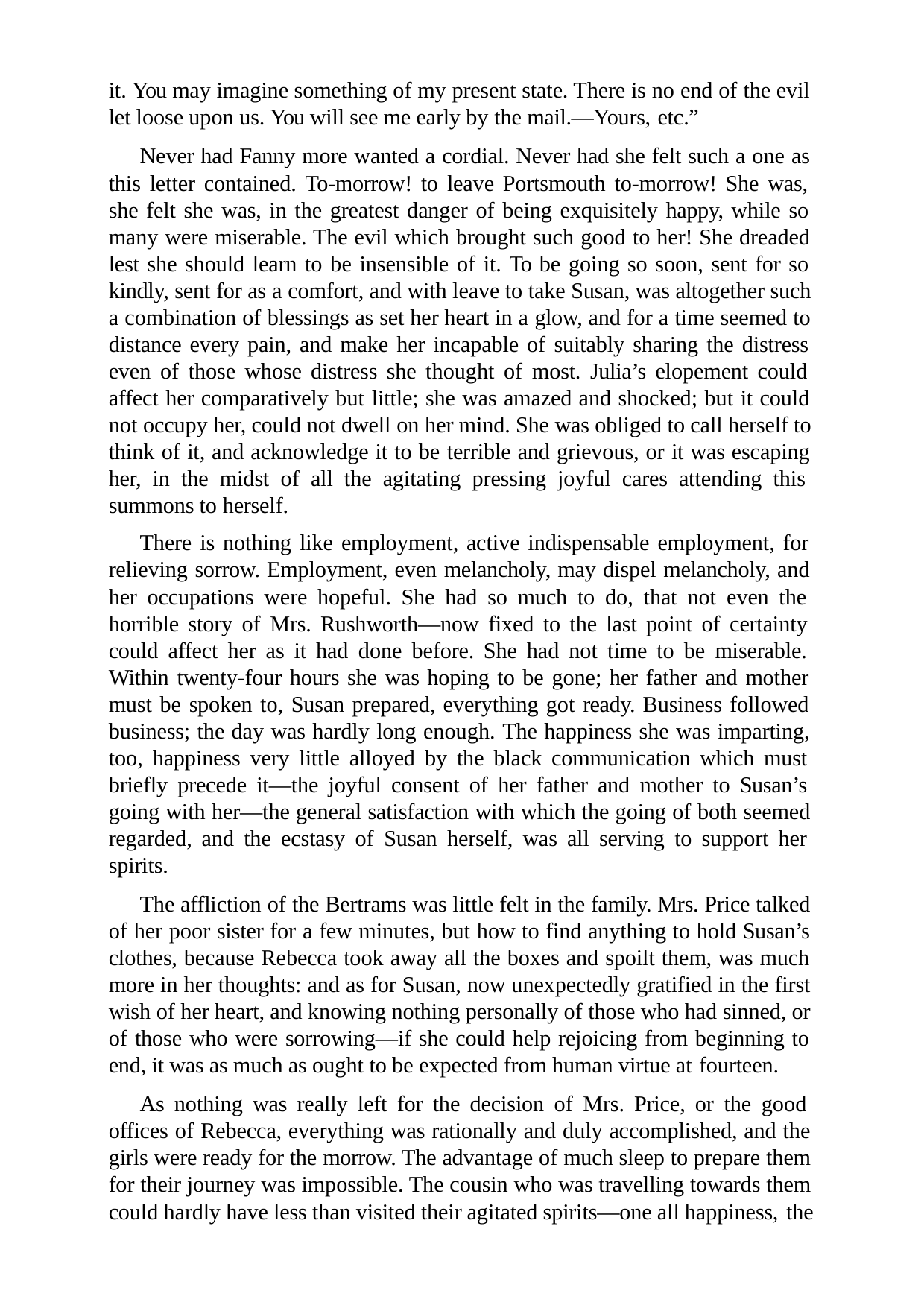

it. You may imagine something of my present state. There is no end of the evil  let loose upon us. You will see me early by the mail.—Yours, etc.”
Never had Fanny more wanted a cordial. Never had she felt such a one as  this letter contained. To-morrow! to leave Portsmouth to-morrow! She was,  she felt she was, in the greatest danger of being exquisitely happy, while so  many were miserable. The evil which brought such good to her! She dreaded  lest she should learn to be insensible of it. To be going so soon, sent for so  kindly, sent for as a comfort, and with leave to take Susan, was altogether such  a combination of blessings as set her heart in a glow, and for a time seemed to  distance every pain, and make her incapable of suitably sharing the distress  even of those whose distress she thought of most. Julia’s elopement could  affect her comparatively but little; she was amazed and shocked; but it could  not occupy her, could not dwell on her mind. She was obliged to call herself to  think of it, and acknowledge it to be terrible and grievous, or it was escaping  her, in the midst of all the agitating pressing joyful cares attending this  summons to herself.
There is nothing like employment, active indispensable employment, for  relieving sorrow. Employment, even melancholy, may dispel melancholy, and  her occupations were hopeful. She had so much to do, that not even the  horrible story of Mrs. Rushworth—now fixed to the last point of certainty  could affect her as it had done before. She had not time to be miserable.  Within twenty-four hours she was hoping to be gone; her father and mother  must be spoken to, Susan prepared, everything got ready. Business followed  business; the day was hardly long enough. The happiness she was imparting,  too, happiness very little alloyed by the black communication which must  briefly precede it—the joyful consent of her father and mother to Susan’s  going with her—the general satisfaction with which the going of both seemed  regarded, and the ecstasy of Susan herself, was all serving to support her  spirits.
The affliction of the Bertrams was little felt in the family. Mrs. Price talked  of her poor sister for a few minutes, but how to find anything to hold Susan’s  clothes, because Rebecca took away all the boxes and spoilt them, was much  more in her thoughts: and as for Susan, now unexpectedly gratified in the first  wish of her heart, and knowing nothing personally of those who had sinned, or  of those who were sorrowing—if she could help rejoicing from beginning to  end, it was as much as ought to be expected from human virtue at fourteen.
As nothing was really left for the decision of Mrs. Price, or the good  offices of Rebecca, everything was rationally and duly accomplished, and the  girls were ready for the morrow. The advantage of much sleep to prepare them  for their journey was impossible. The cousin who was travelling towards them  could hardly have less than visited their agitated spirits—one all happiness, the